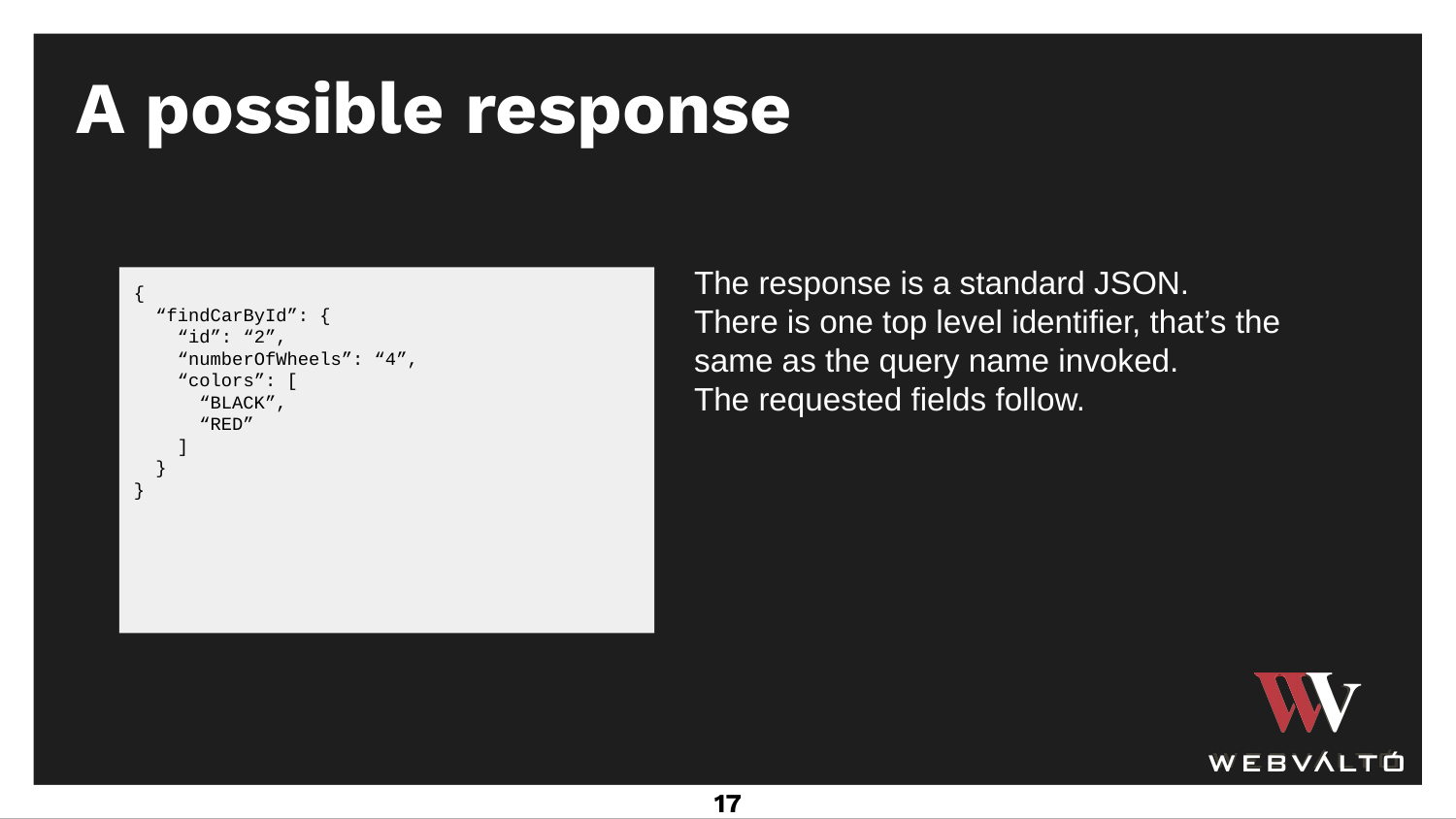

A possible response

The response is a standard JSON.
There is one top level identifier, that’s the same as the query name invoked.
The requested fields follow.
{
  “findCarById”: {
    “id”: “2”,
    “numberOfWheels”: “4”,
    “colors”: [
      “BLACK”,
      “RED”
    ]
  }
}

17